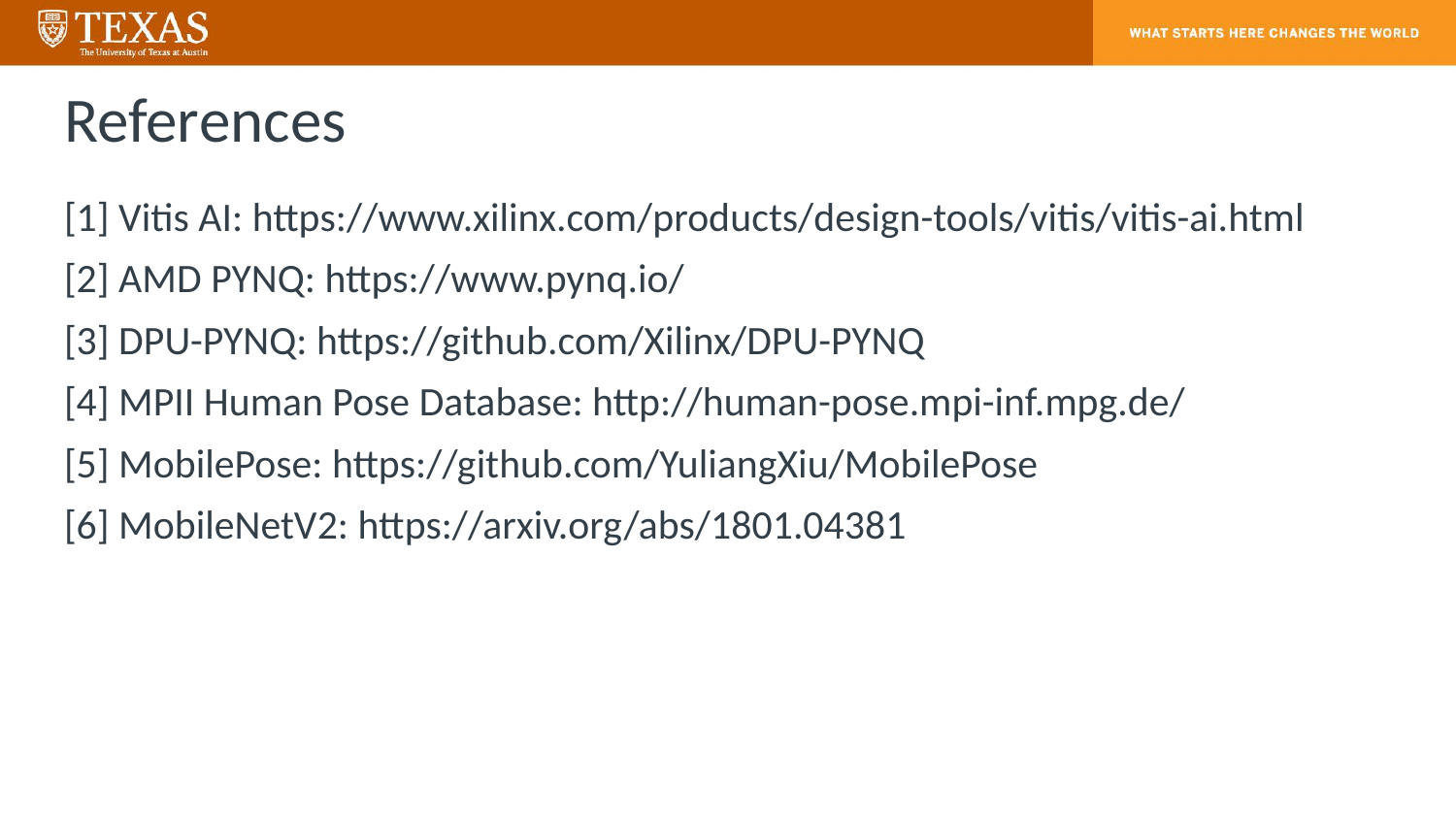

# References
[1] Vitis AI: https://www.xilinx.com/products/design-tools/vitis/vitis-ai.html
[2] AMD PYNQ: https://www.pynq.io/
[3] DPU-PYNQ: https://github.com/Xilinx/DPU-PYNQ
[4] MPII Human Pose Database: http://human-pose.mpi-inf.mpg.de/
[5] MobilePose: https://github.com/YuliangXiu/MobilePose
[6] MobileNetV2: https://arxiv.org/abs/1801.04381